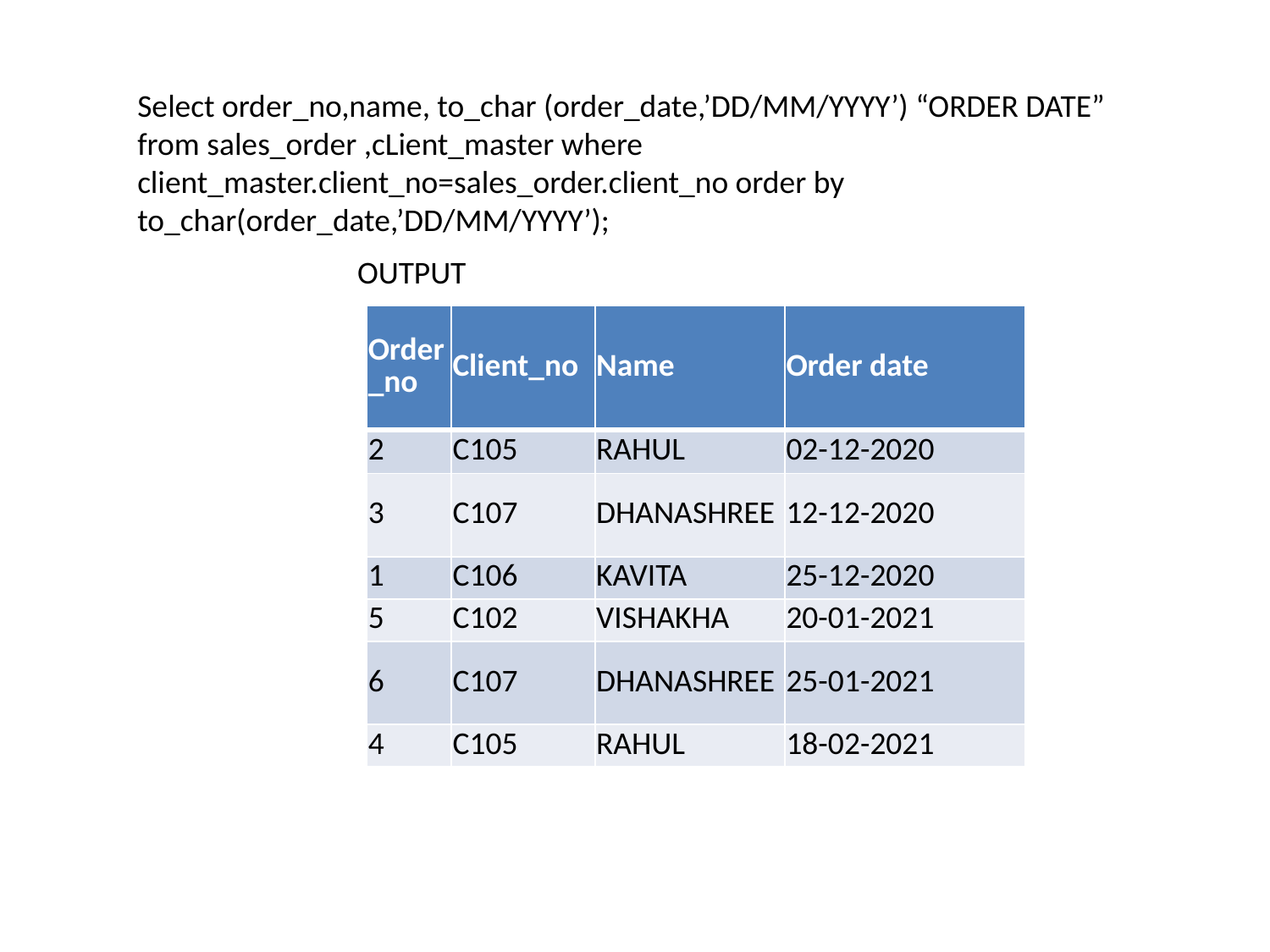

Select order_no,name, to_char (order_date,’DD/MM/YYYY’) “ORDER DATE” from sales_order ,cLient_master where client_master.client_no=sales_order.client_no order by to_char(order_date,’DD/MM/YYYY’);
OUTPUT
| Order\_no | Client\_no | Name | Order date |
| --- | --- | --- | --- |
| 2 | C105 | RAHUL | 02-12-2020 |
| 3 | C107 | DHANASHREE | 12-12-2020 |
| 1 | C106 | KAVITA | 25-12-2020 |
| 5 | C102 | VISHAKHA | 20-01-2021 |
| 6 | C107 | DHANASHREE | 25-01-2021 |
| 4 | C105 | RAHUL | 18-02-2021 |